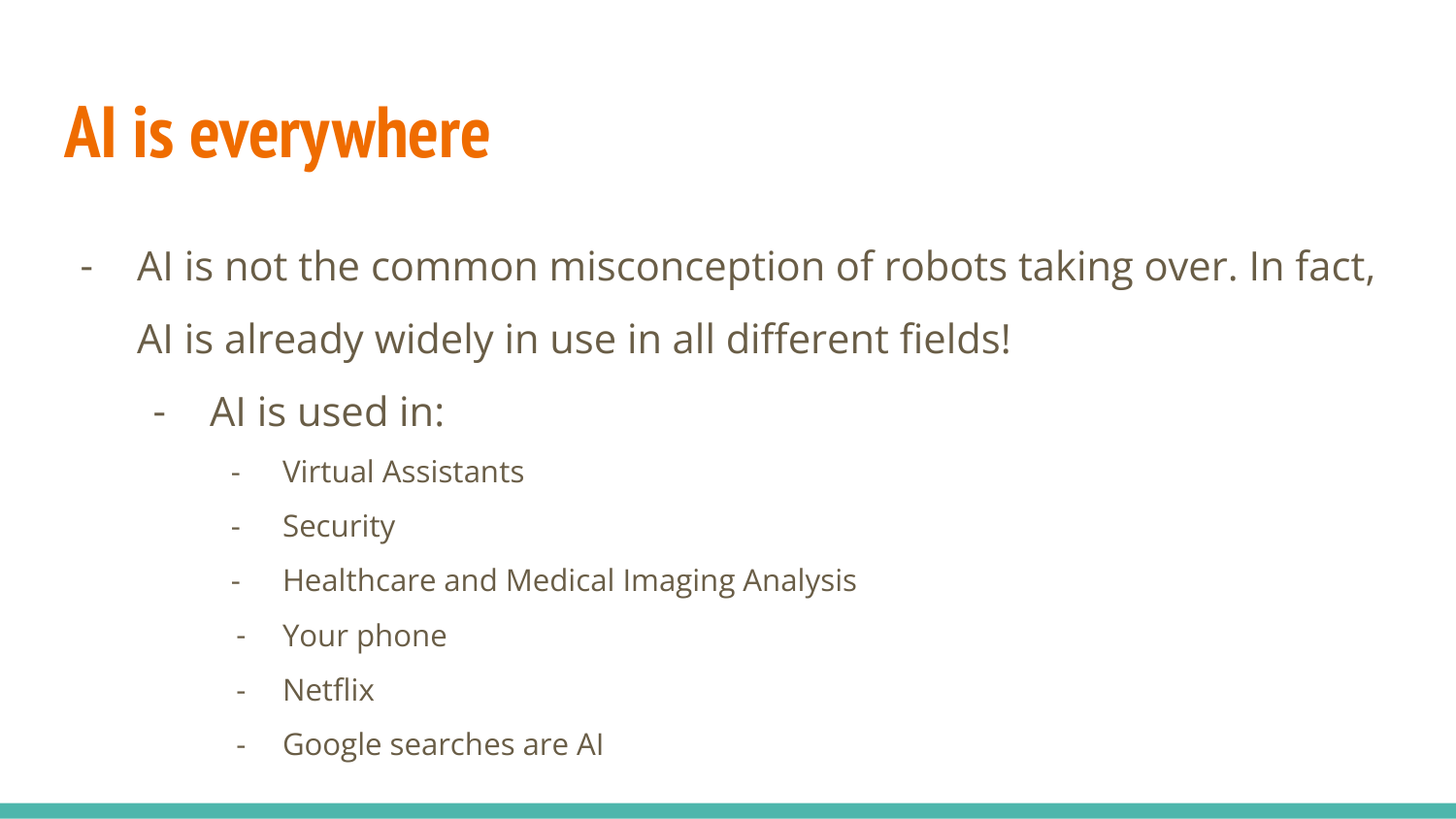

# AI is everywhere
AI is not the common misconception of robots taking over. In fact, AI is already widely in use in all different fields!
AI is used in:
Virtual Assistants
Security
Healthcare and Medical Imaging Analysis
Your phone
Netflix
Google searches are AI